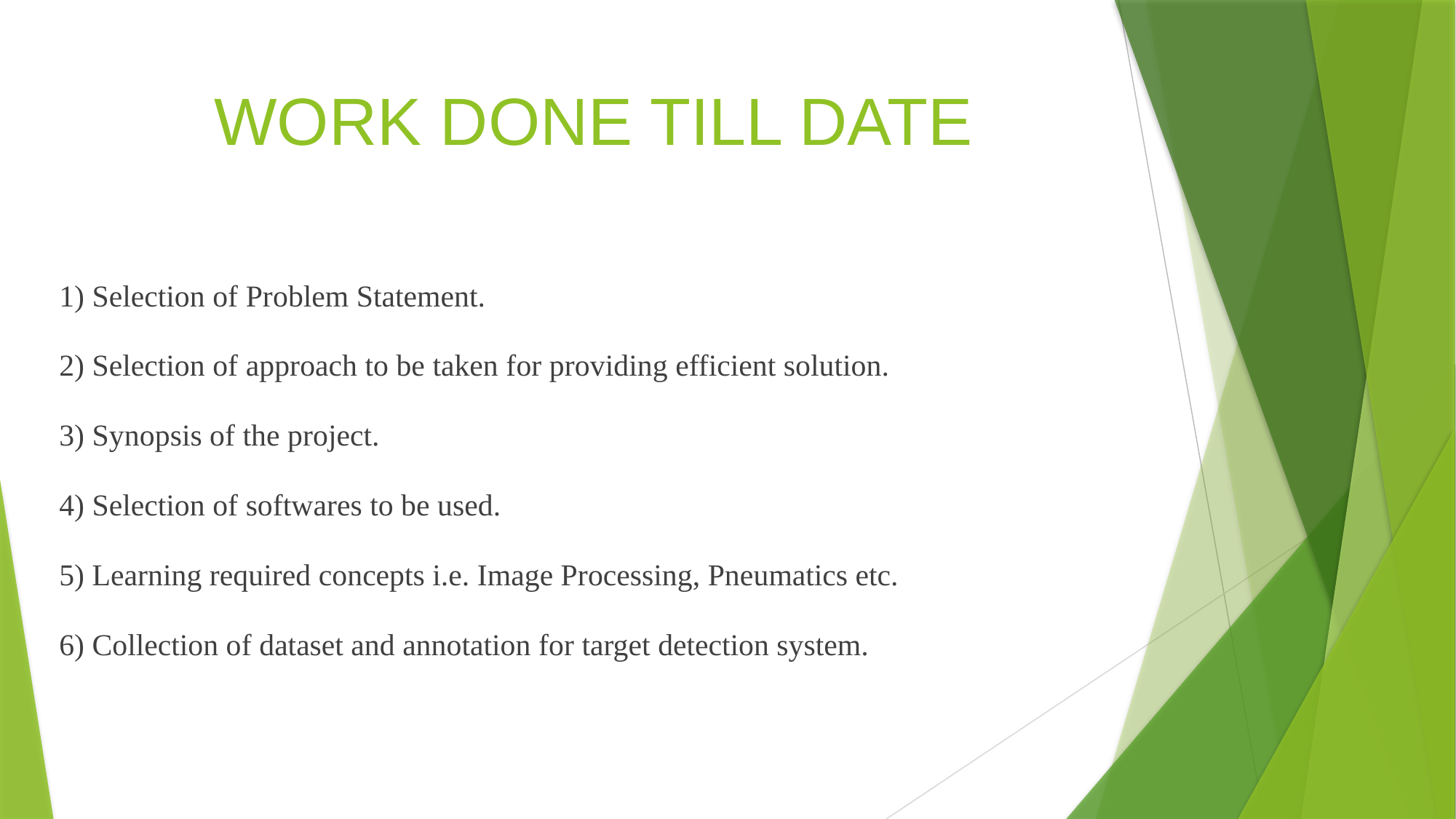

# WORK DONE TILL DATE
1) Selection of Problem Statement.
2) Selection of approach to be taken for providing efficient solution.
3) Synopsis of the project.
4) Selection of softwares to be used.
5) Learning required concepts i.e. Image Processing, Pneumatics etc.
6) Collection of dataset and annotation for target detection system.